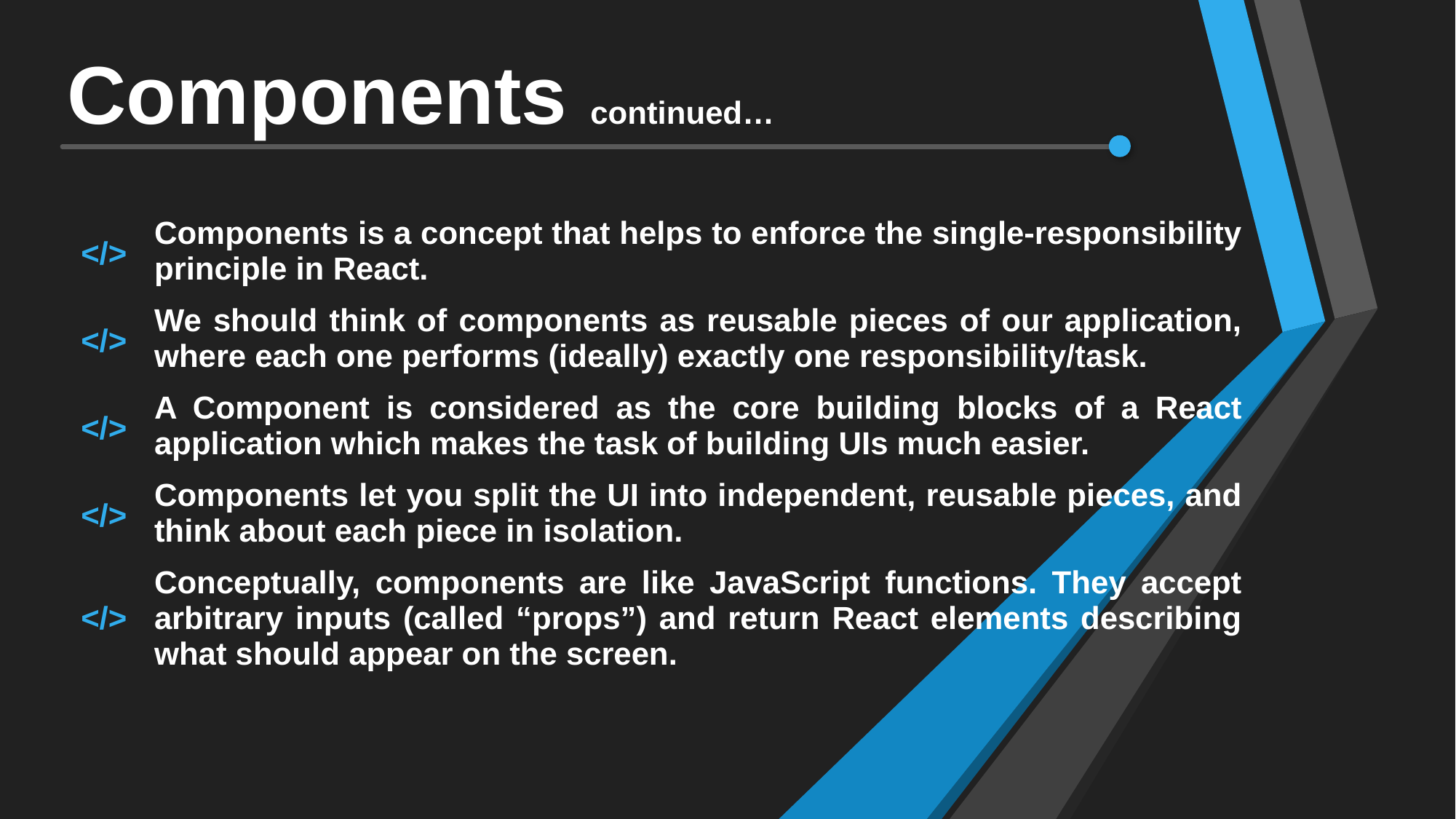

# Components continued…

| </> | Components is a concept that helps to enforce the single-responsibility principle in React. |
| --- | --- |
| </> | We should think of components as reusable pieces of our application, where each one performs (ideally) exactly one responsibility/task. |
| </> | A Component is considered as the core building blocks of a React application which makes the task of building UIs much easier. |
| </> | Components let you split the UI into independent, reusable pieces, and think about each piece in isolation. |
| </> | Conceptually, components are like JavaScript functions. They accept arbitrary inputs (called “props”) and return React elements describing what should appear on the screen. |